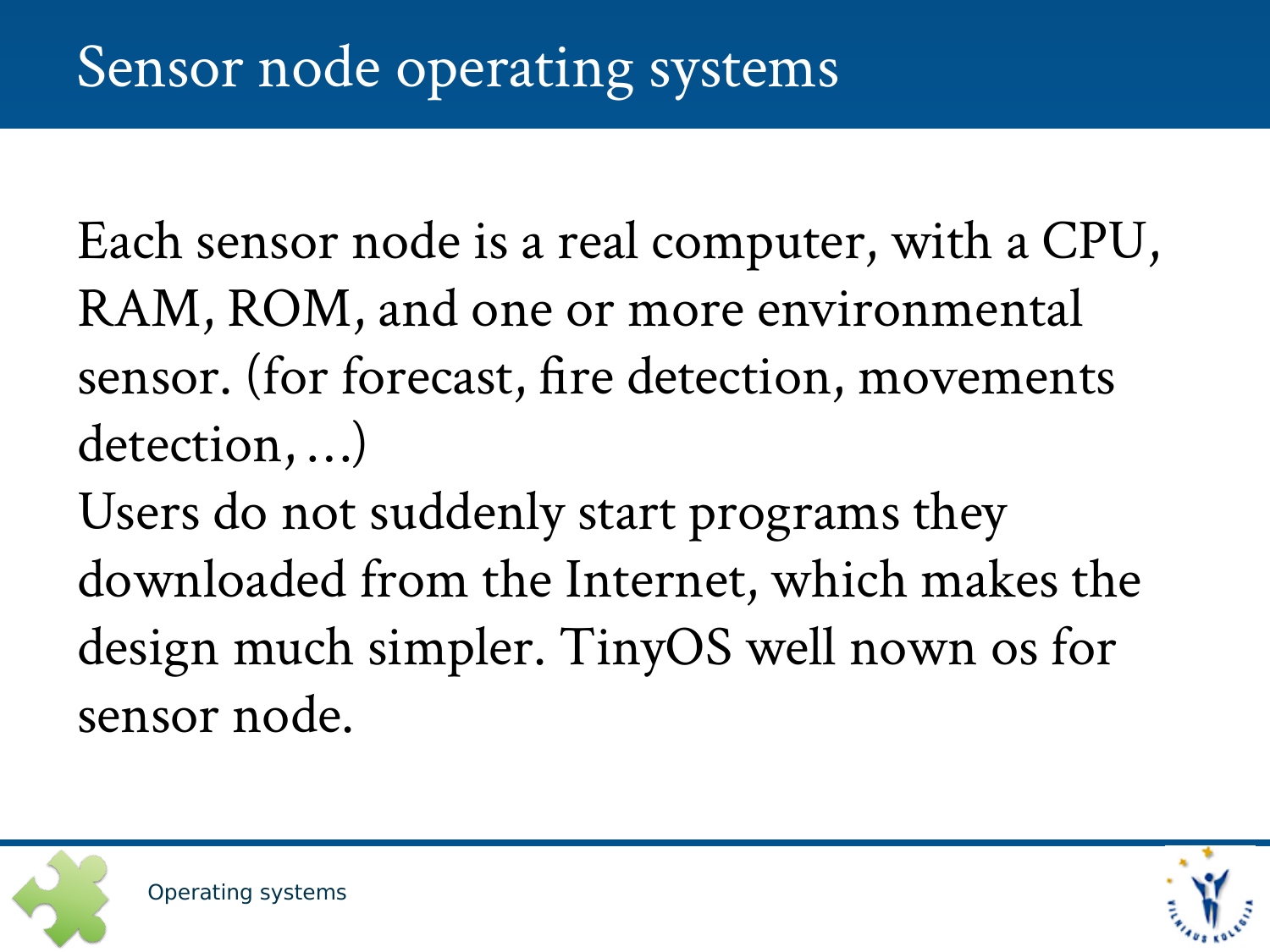

# Sensor node operating systems

Each sensor node is a real computer, with a CPU, RAM, ROM, and one or more environmental sensor. (for forecast, fire detection, movements detection, …)
Users do not suddenly start programs they downloaded from the Internet, which makes the design much simpler. TinyOS well nown os for sensor node.
Operating systems